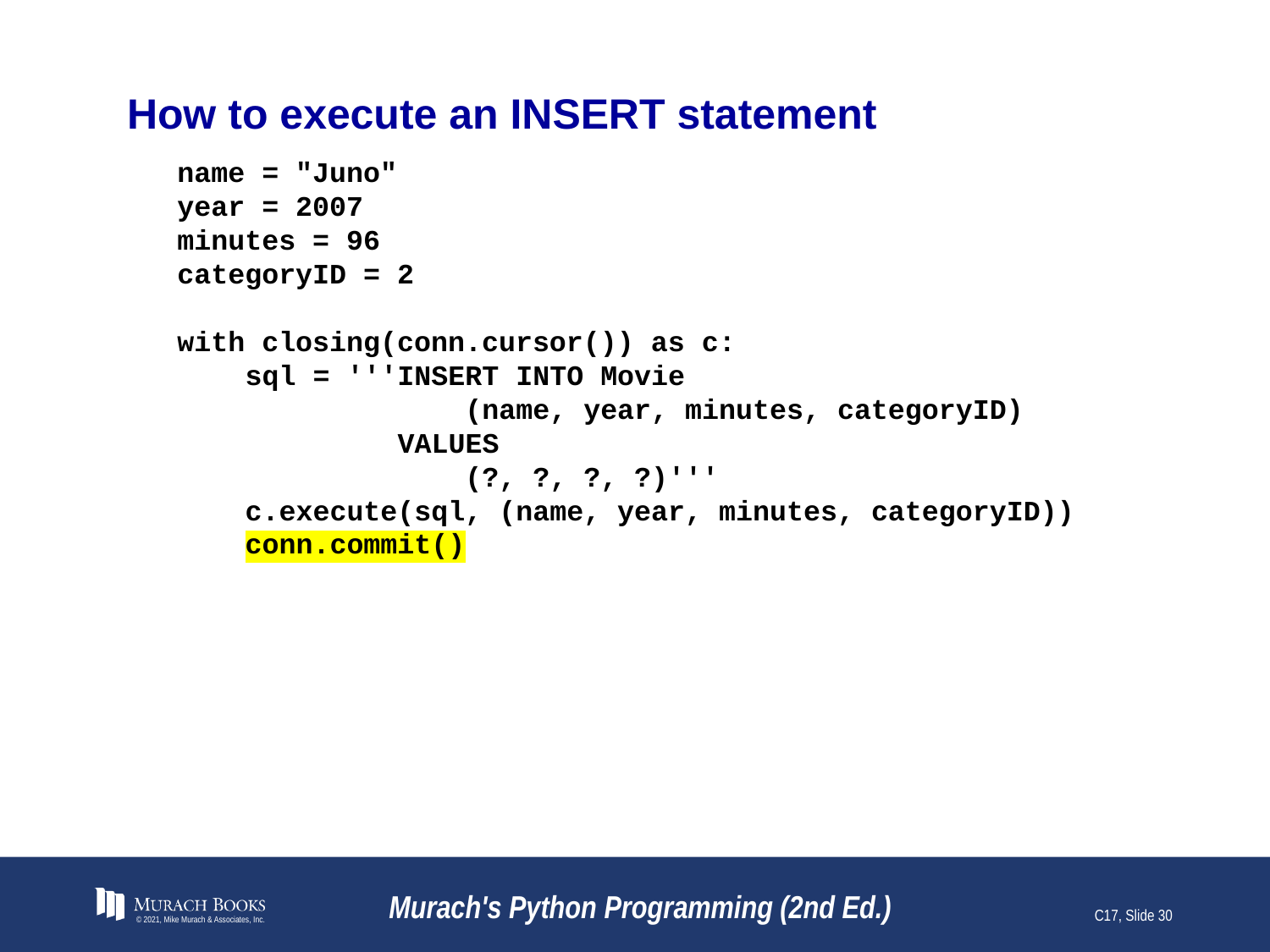

# How to execute an INSERT statement
name = "Juno"
year = 2007
minutes = 96
categoryID = 2

with closing(conn.cursor()) as c:
    sql = '''INSERT INTO Movie
                 (name, year, minutes, categoryID)
             VALUES
                 (?, ?, ?, ?)'''
    c.execute(sql, (name, year, minutes, categoryID))
    conn.commit()

© 2021, Mike Murach & Associates, Inc.
Murach's Python Programming (2nd Ed.)

C17, Slide 30